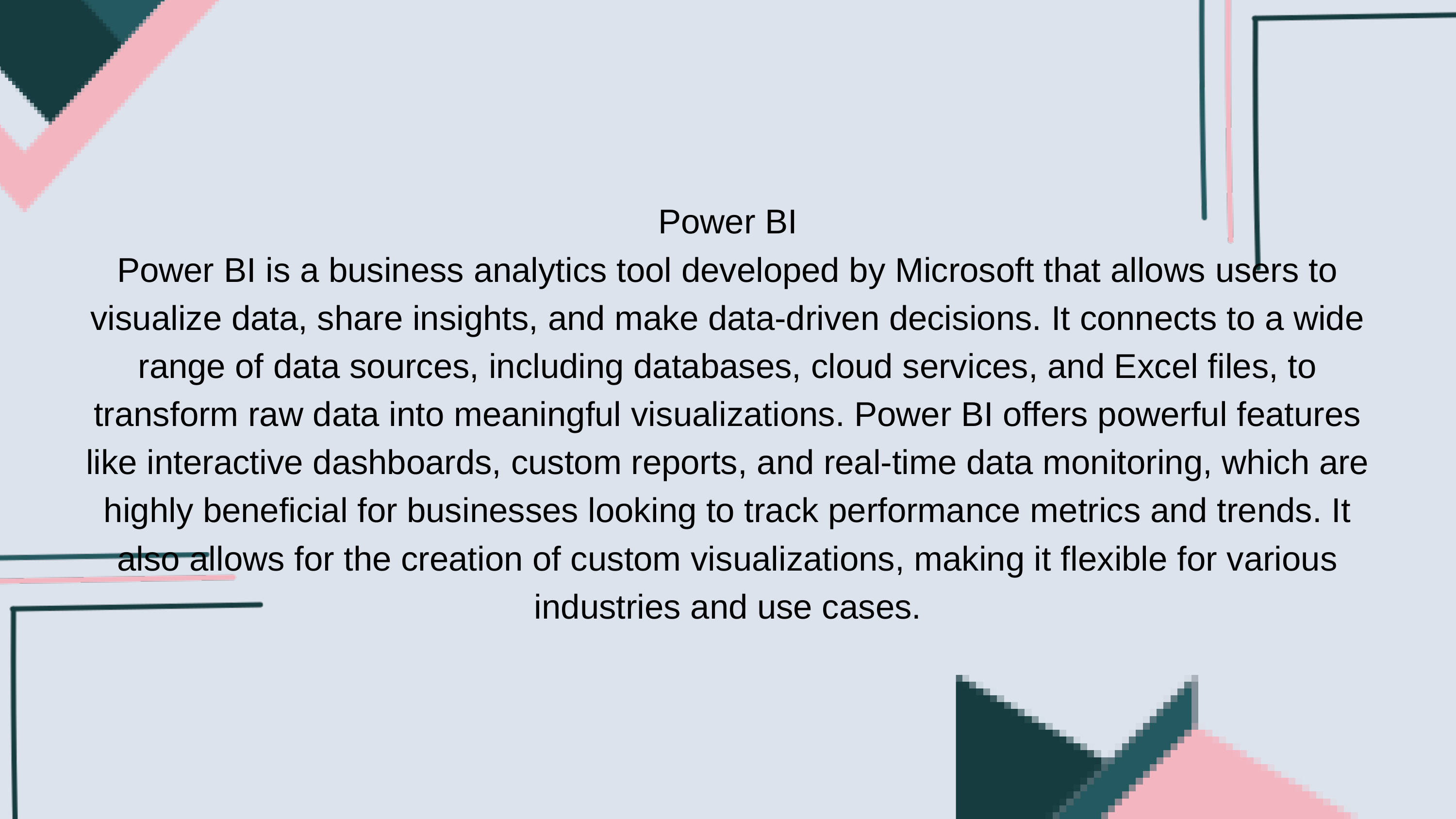

Power BI
Power BI is a business analytics tool developed by Microsoft that allows users to visualize data, share insights, and make data-driven decisions. It connects to a wide range of data sources, including databases, cloud services, and Excel files, to transform raw data into meaningful visualizations. Power BI offers powerful features like interactive dashboards, custom reports, and real-time data monitoring, which are highly beneficial for businesses looking to track performance metrics and trends. It also allows for the creation of custom visualizations, making it flexible for various industries and use cases.